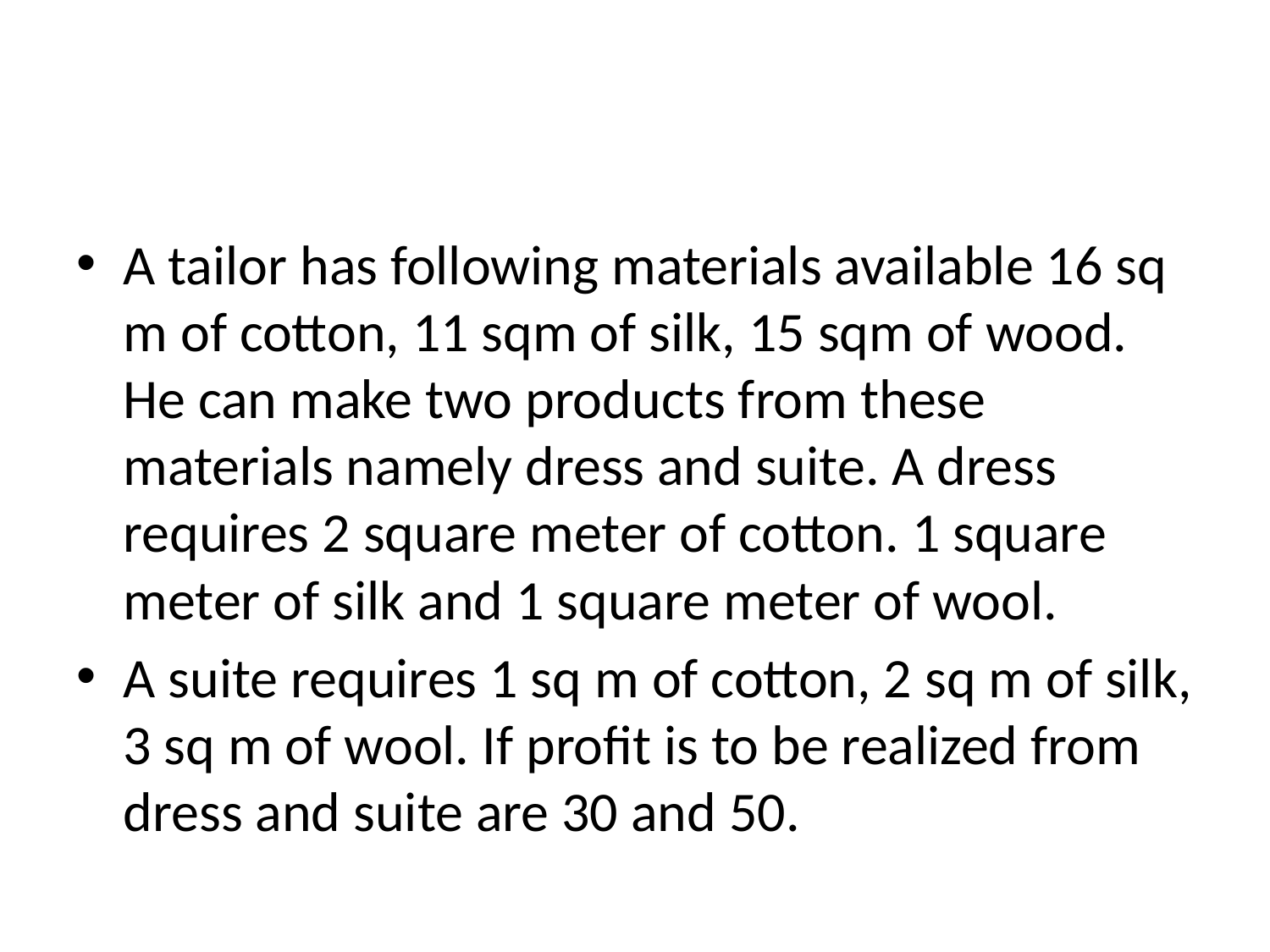

#
A tailor has following materials available 16 sq m of cotton, 11 sqm of silk, 15 sqm of wood. He can make two products from these materials namely dress and suite. A dress requires 2 square meter of cotton. 1 square meter of silk and 1 square meter of wool.
A suite requires 1 sq m of cotton, 2 sq m of silk, 3 sq m of wool. If profit is to be realized from dress and suite are 30 and 50.